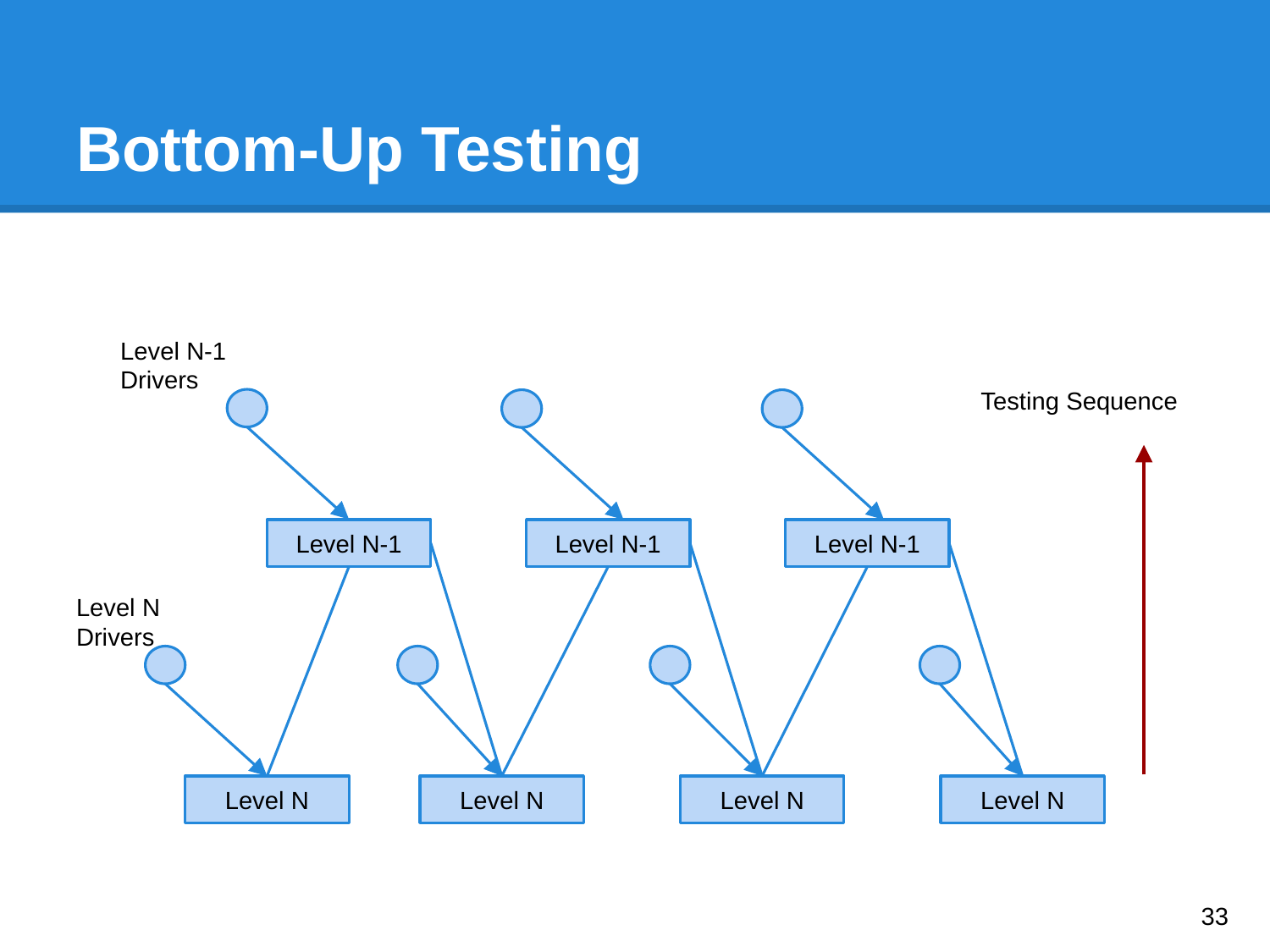

# Bottom-Up Testing
Level N-1 Drivers
Testing Sequence

Level N-1
Level N-1
Level N-1
Level N Drivers

Level N
Level N
Level N
Level N
33